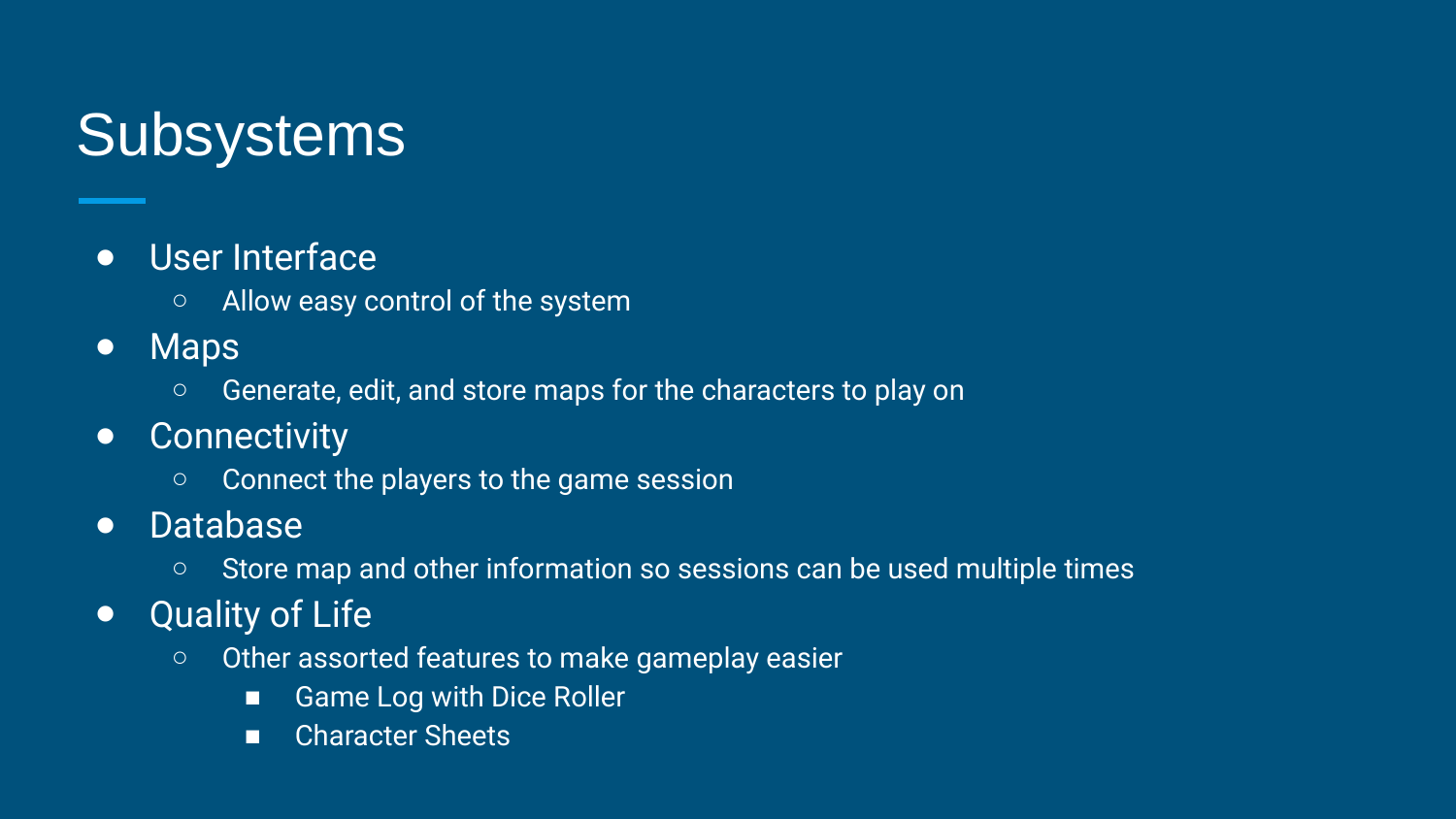

# Subsystems
User Interface
Allow easy control of the system
Maps
Generate, edit, and store maps for the characters to play on
Connectivity
Connect the players to the game session
Database
Store map and other information so sessions can be used multiple times
Quality of Life
Other assorted features to make gameplay easier
Game Log with Dice Roller
Character Sheets